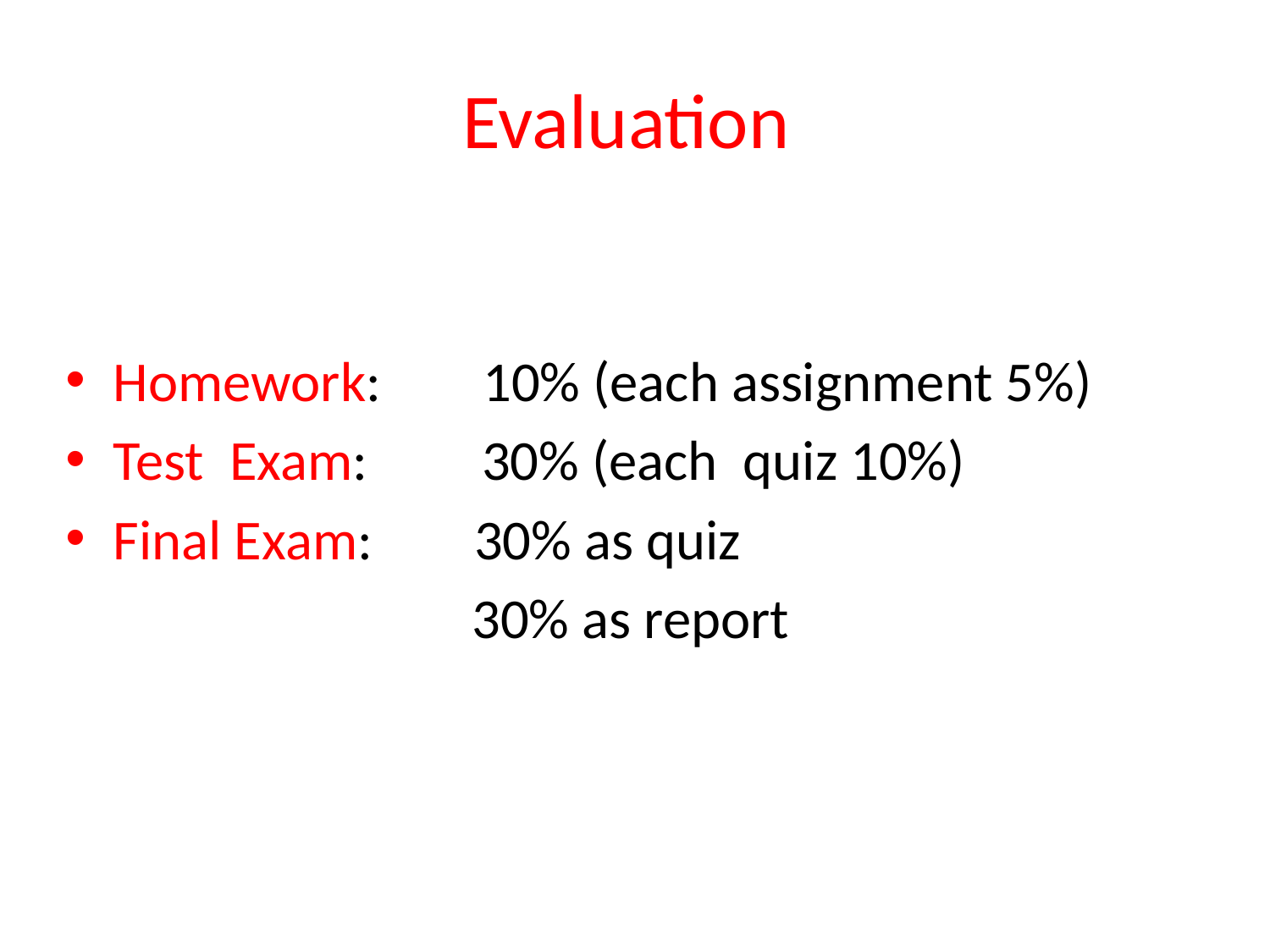

# Evaluation
Homework:        10% (each assignment 5%)
Test  Exam:         30% (each  quiz 10%)
Final Exam:        30% as quiz
                                30% as report